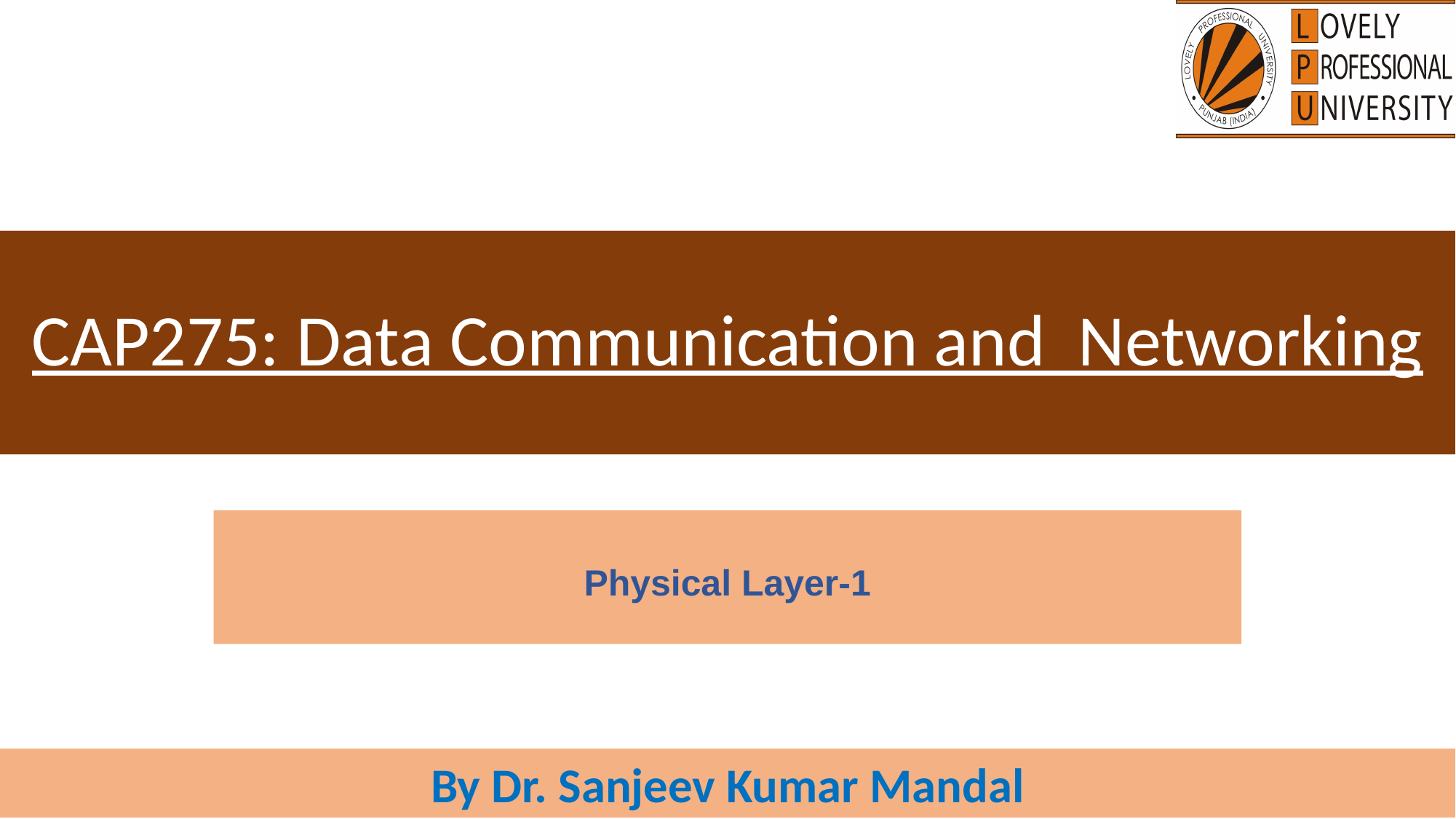

# CAP275: Data Communication and  Networking

Physical Layer-1

By Dr. Sanjeev Kumar Mandal